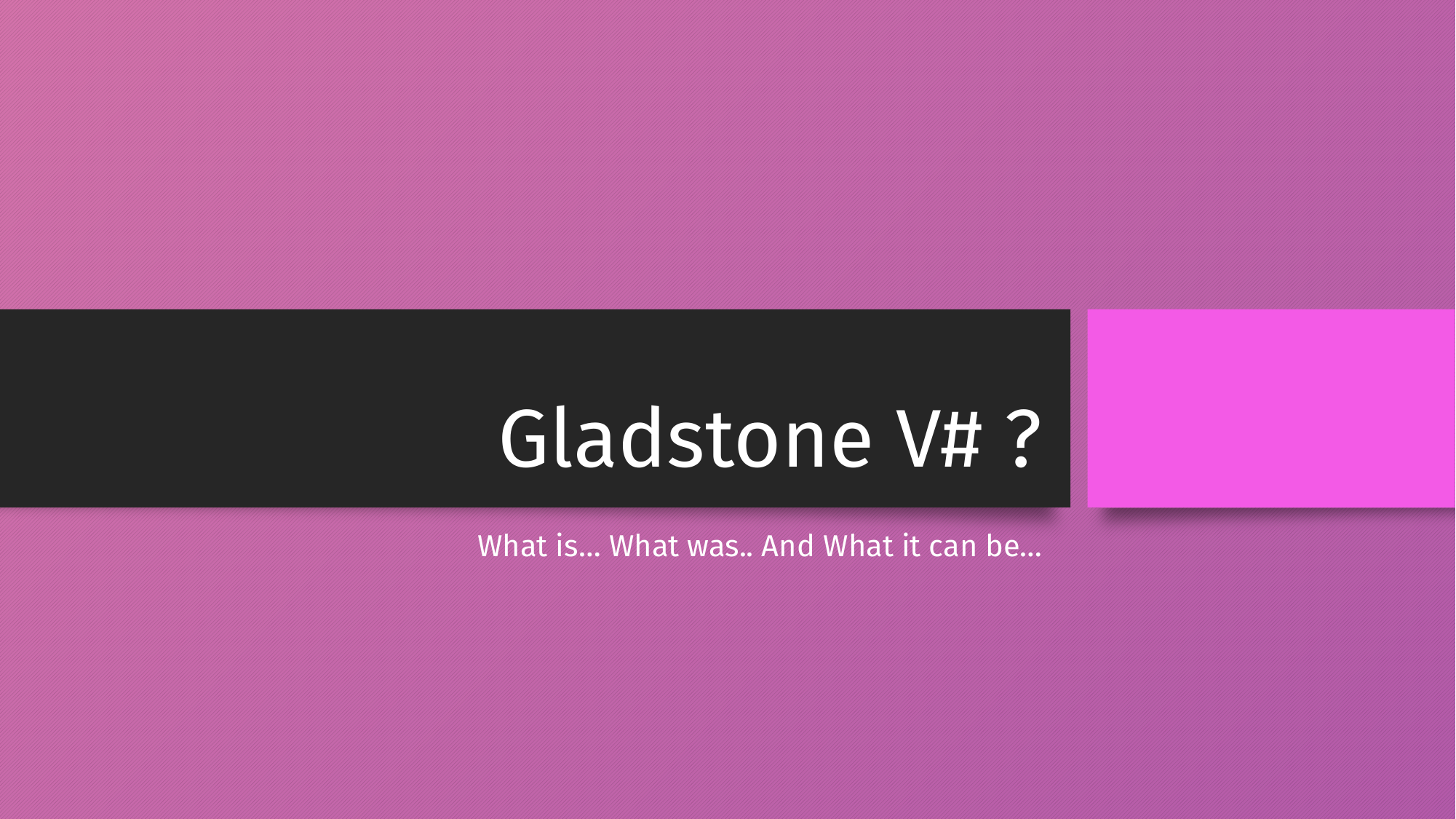

# Gladstone V# ?
What is… What was.. And What it can be…